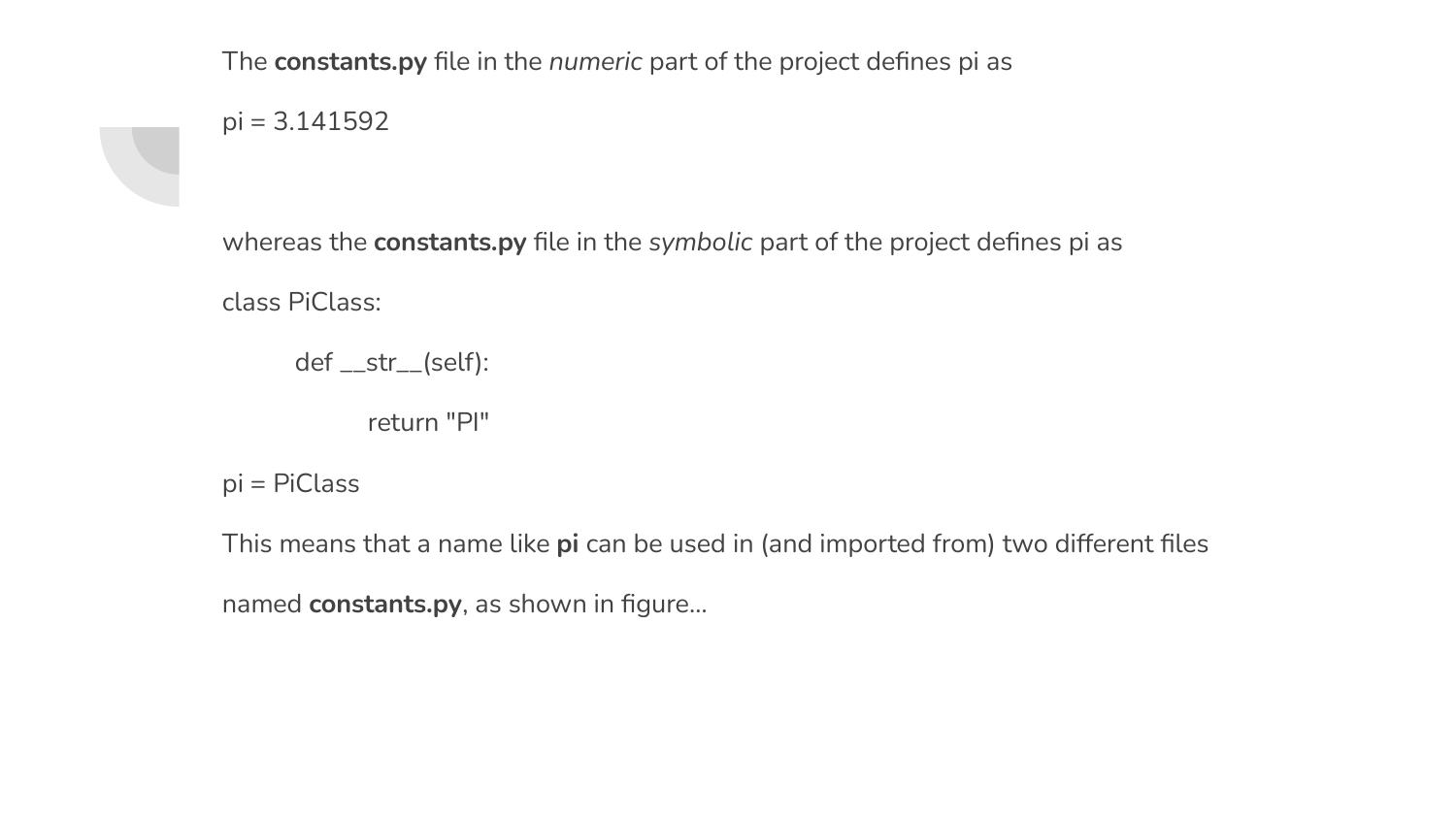

The constants.py file in the numeric part of the project defines pi as
pi = 3.141592

whereas the constants.py file in the symbolic part of the project defines pi as
class PiClass:
def __str__(self):
return "PI"
pi = PiClass
This means that a name like pi can be used in (and imported from) two different files
named constants.py, as shown in figure…